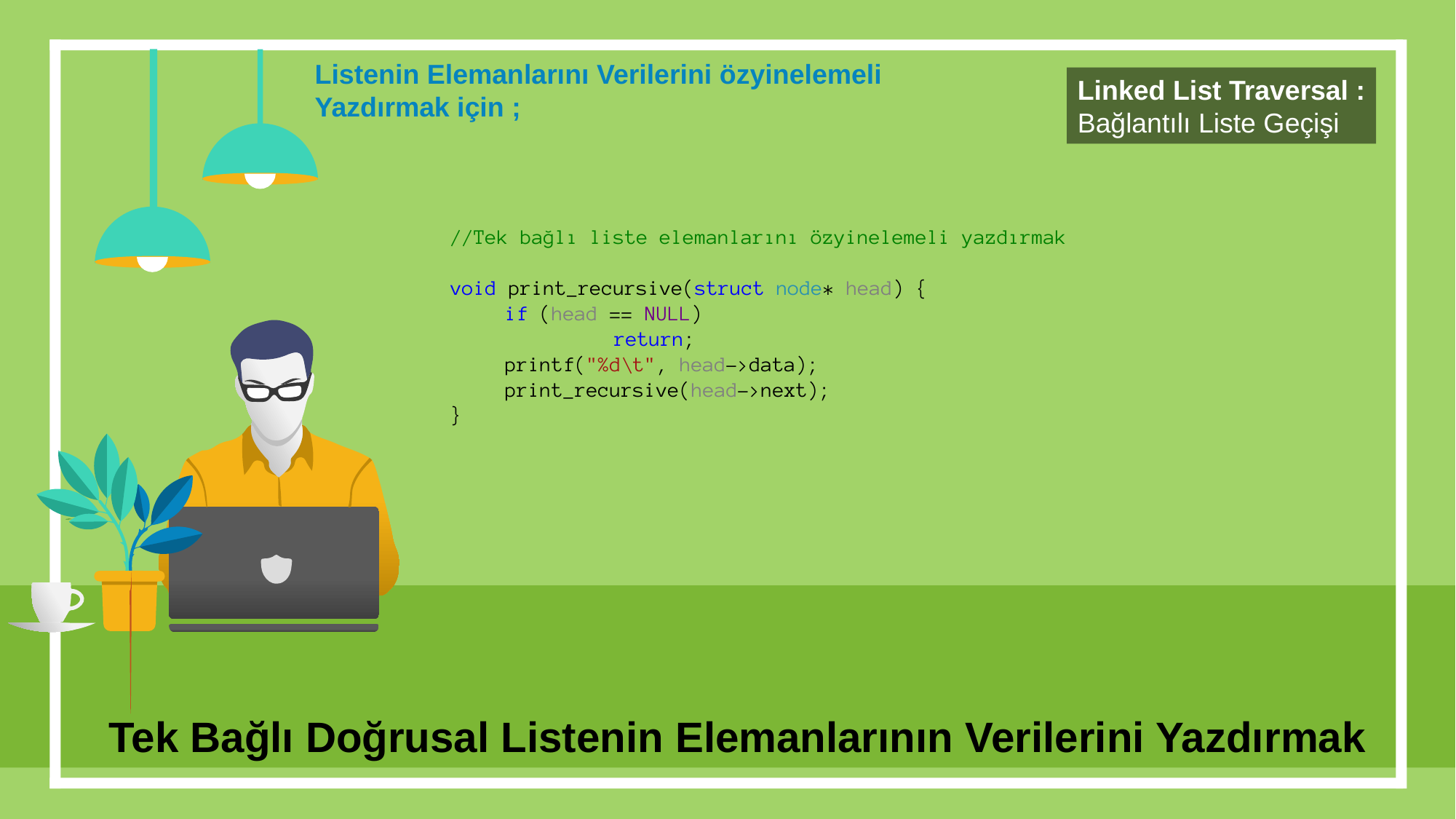

Listenin Elemanlarını Verilerini özyinelemeli
Yazdırmak için ;
Linked List Traversal :
Bağlantılı Liste Geçişi
//Tek bağlı liste elemanlarını özyinelemeli yazdırmak

void print_recursive(struct node* head) {
if (head == NULL)
	return;
printf("%d\t", head->data);
print_recursive(head->next);
}

Tek Bağlı Doğrusal Listenin Elemanlarının Verilerini Yazdırmak